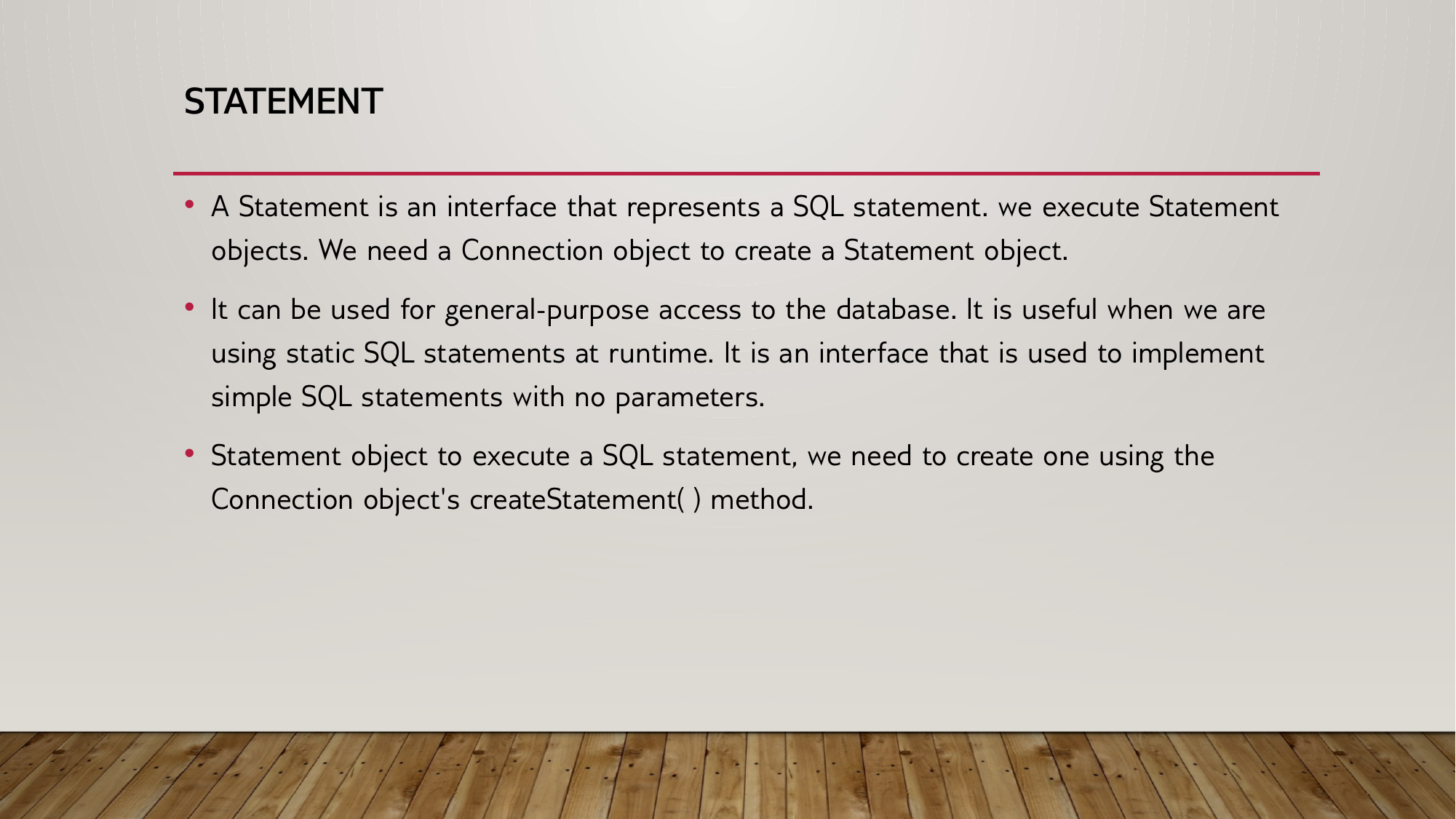

# Statement
A Statement is an interface that represents a SQL statement. we execute Statement objects. We need a Connection object to create a Statement object.
It can be used for general-purpose access to the database. It is useful when we are using static SQL statements at runtime. It is an interface that is used to implement simple SQL statements with no parameters.
Statement object to execute a SQL statement, we need to create one using the Connection object's createStatement( ) method.